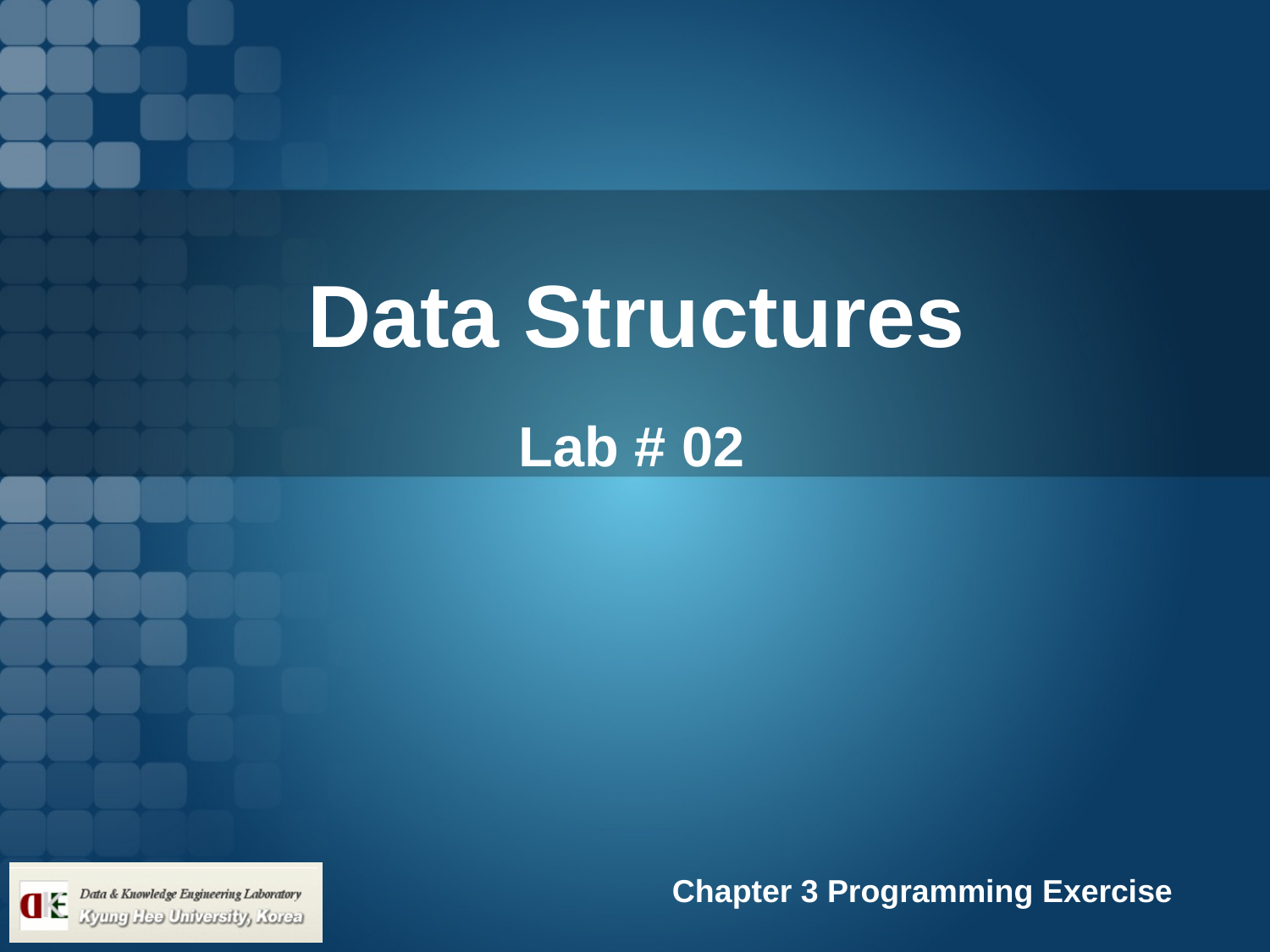

# Data Structures
Lab # 02
Chapter 3 Programming Exercise